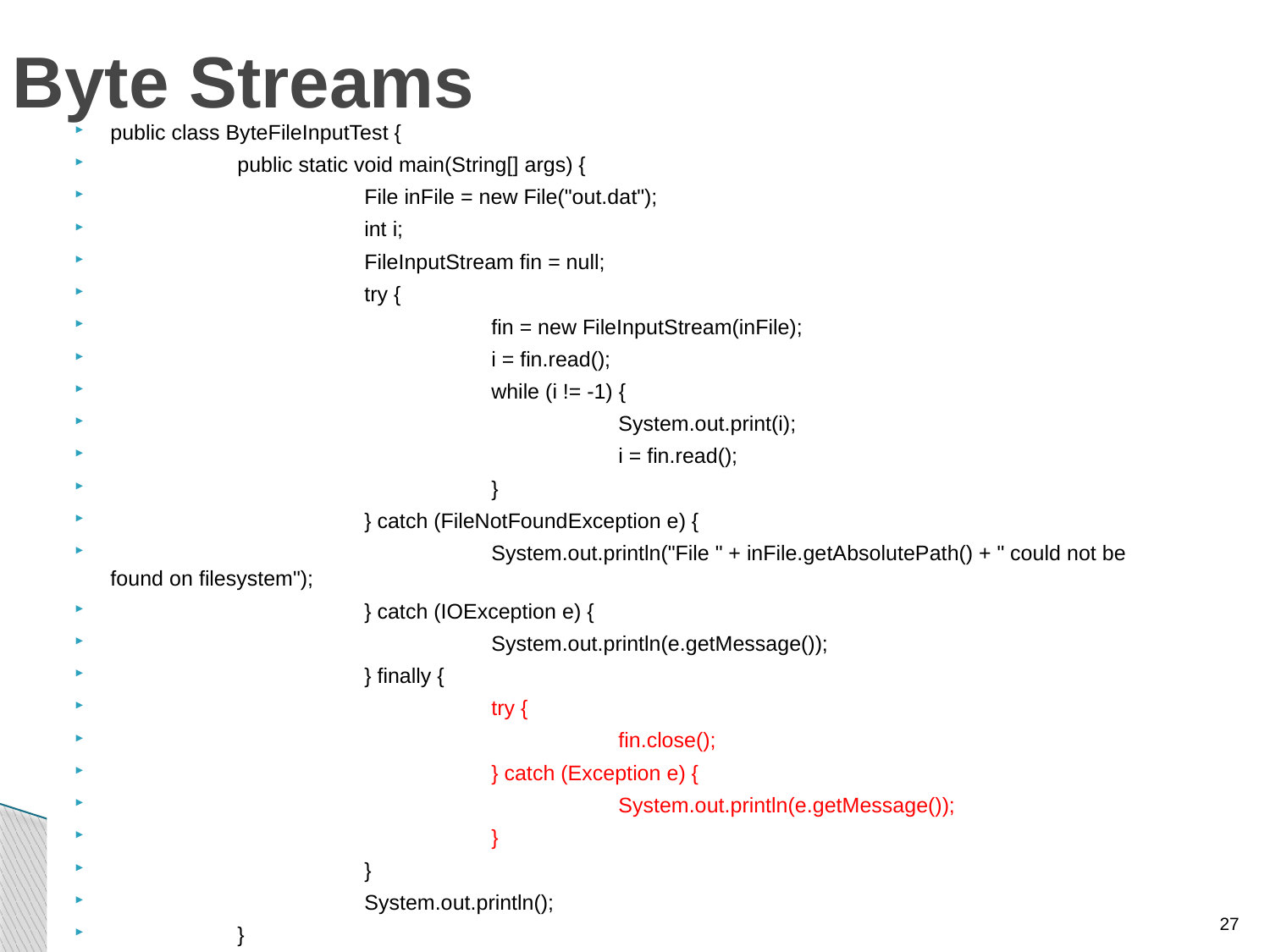

# Byte Streams
public class ByteFileInputTest {
 	public static void main(String[] args) {
		File inFile = new File("out.dat");
		int i;
		FileInputStream fin = null;
		try {
			fin = new FileInputStream(inFile);
			i = fin.read();
			while (i != -1) {
				System.out.print(i);
				i = fin.read();
			}
		} catch (FileNotFoundException e) {
			System.out.println("File " + inFile.getAbsolutePath() + " could not be found on filesystem");
		} catch (IOException e) {
			System.out.println(e.getMessage());
		} finally {
			try {
				fin.close();
			} catch (Exception e) {
				System.out.println(e.getMessage());
			}
		}
		System.out.println();
	}
27